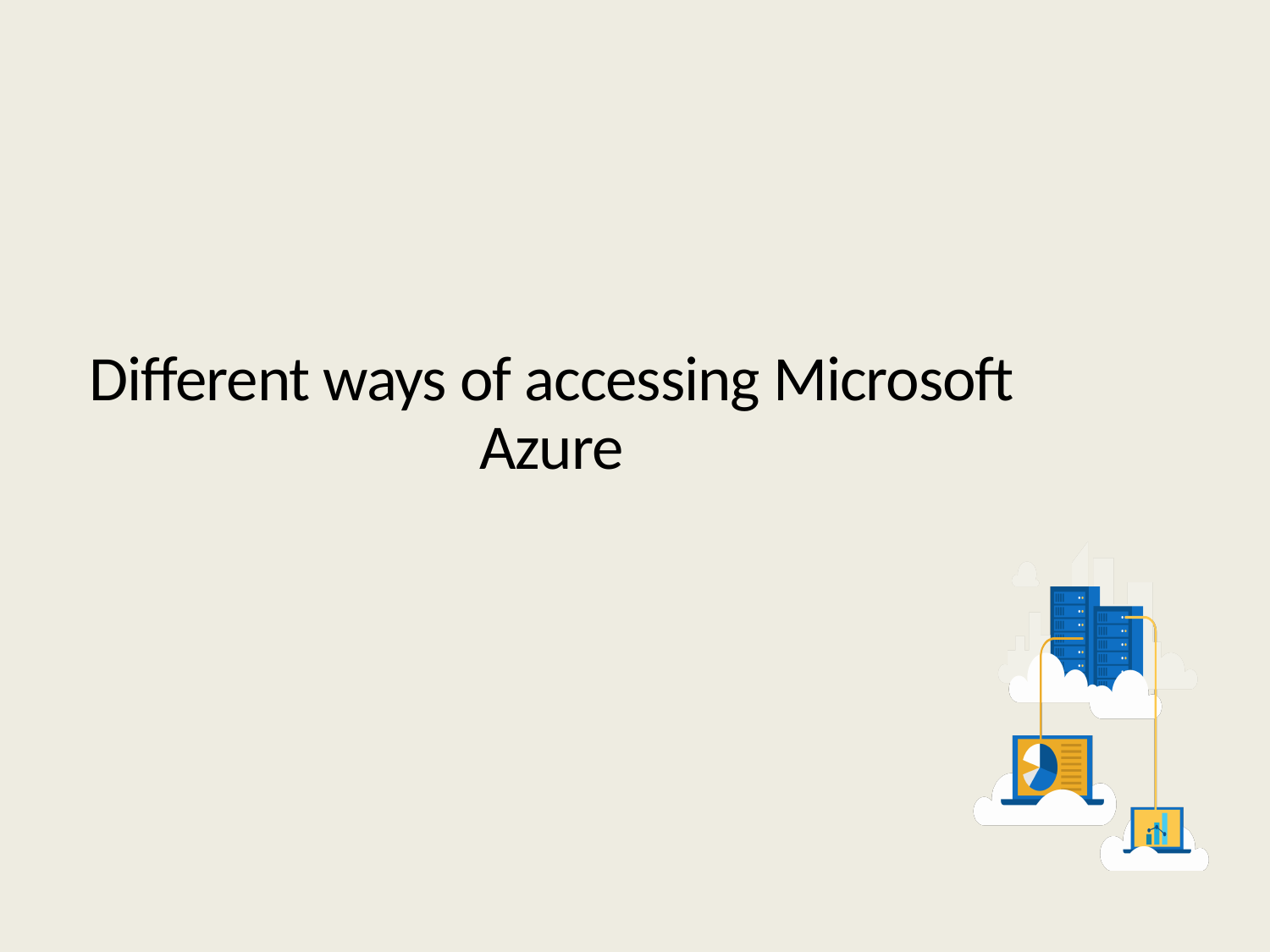

# Different ways of accessing Microsoft Azure